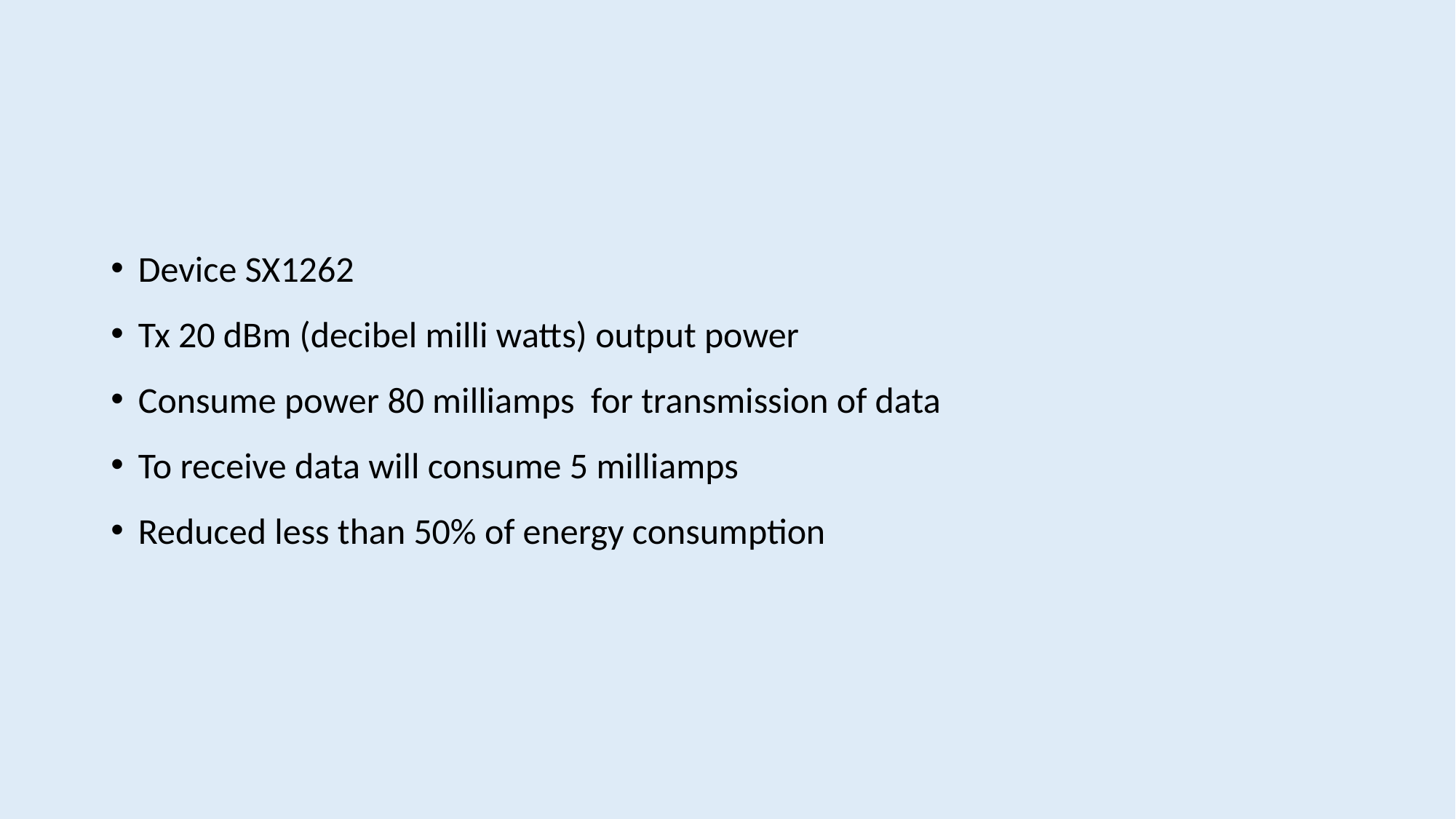

#
Device SX1262
Tx 20 dBm (decibel milli watts) output power
Consume power 80 milliamps  for transmission of data
To receive data will consume 5 milliamps
Reduced less than 50% of energy consumption